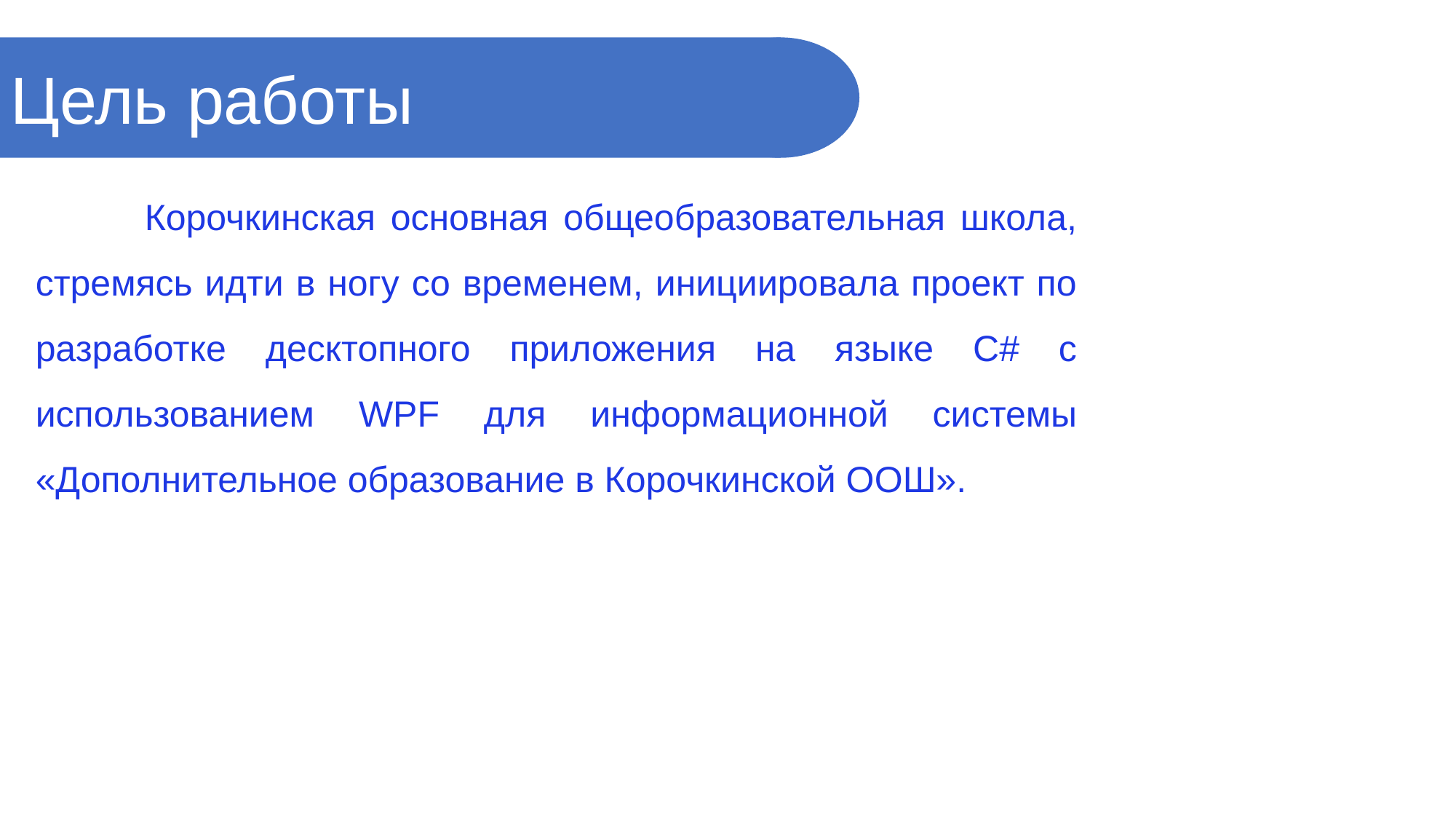

Цель работы

	Корочкинская основная общеобразовательная школа, стремясь идти в ногу со временем, инициировала проект по разработке десктопного приложения на языке C# с использованием WPF для информационной системы «Дополнительное образование в Корочкинской ООШ».